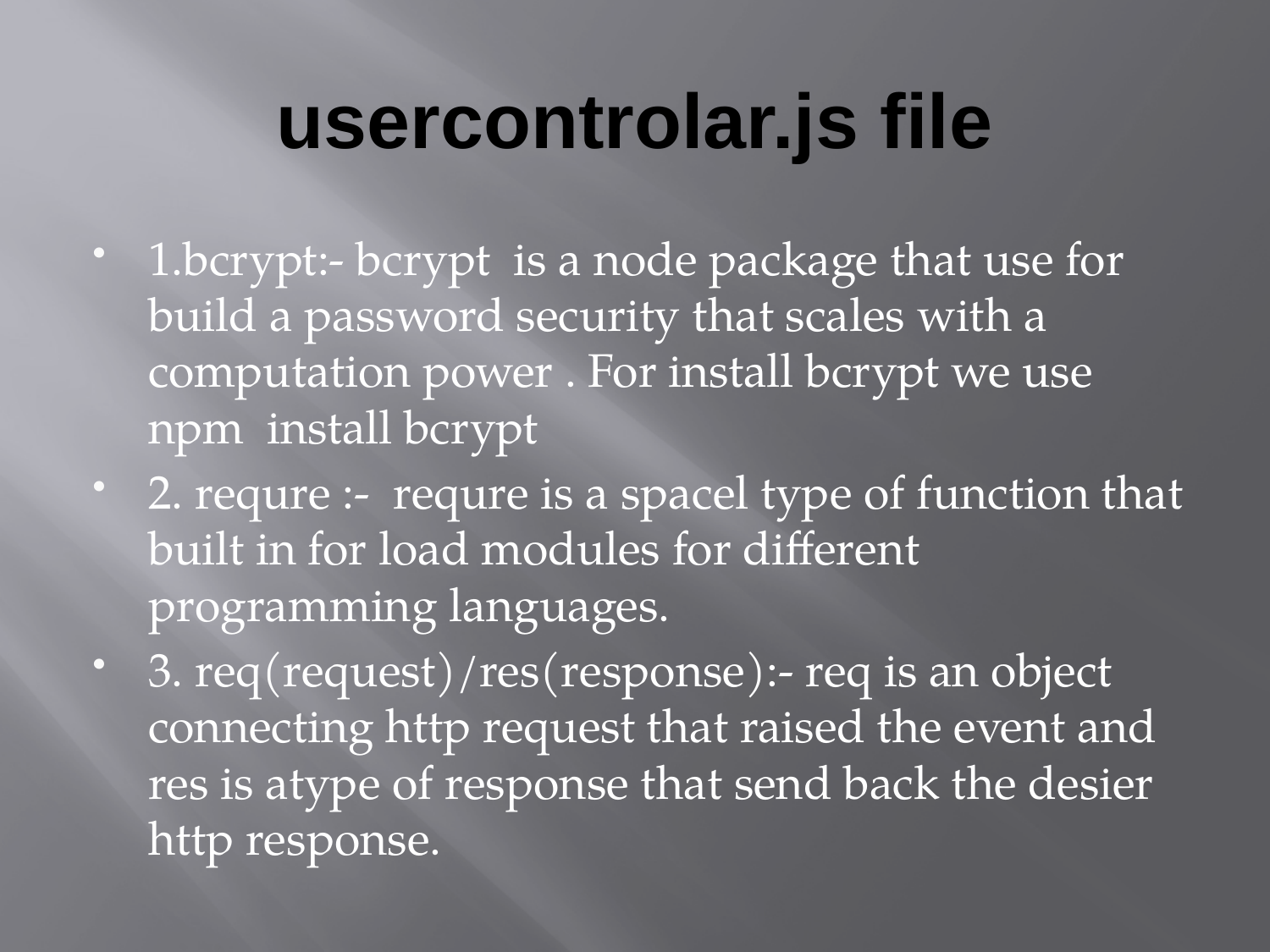

# usercontrolar.js file
1.bcrypt:- bcrypt  is a node package that use for build a password security that scales with a computation power . For install bcrypt we use npm  install bcrypt
2. requre :-  requre is a spacel type of function that built in for load modules for different programming languages.
3. req(request)/res(response):- req is an object connecting http request that raised the event and res is atype of response that send back the desier http response.